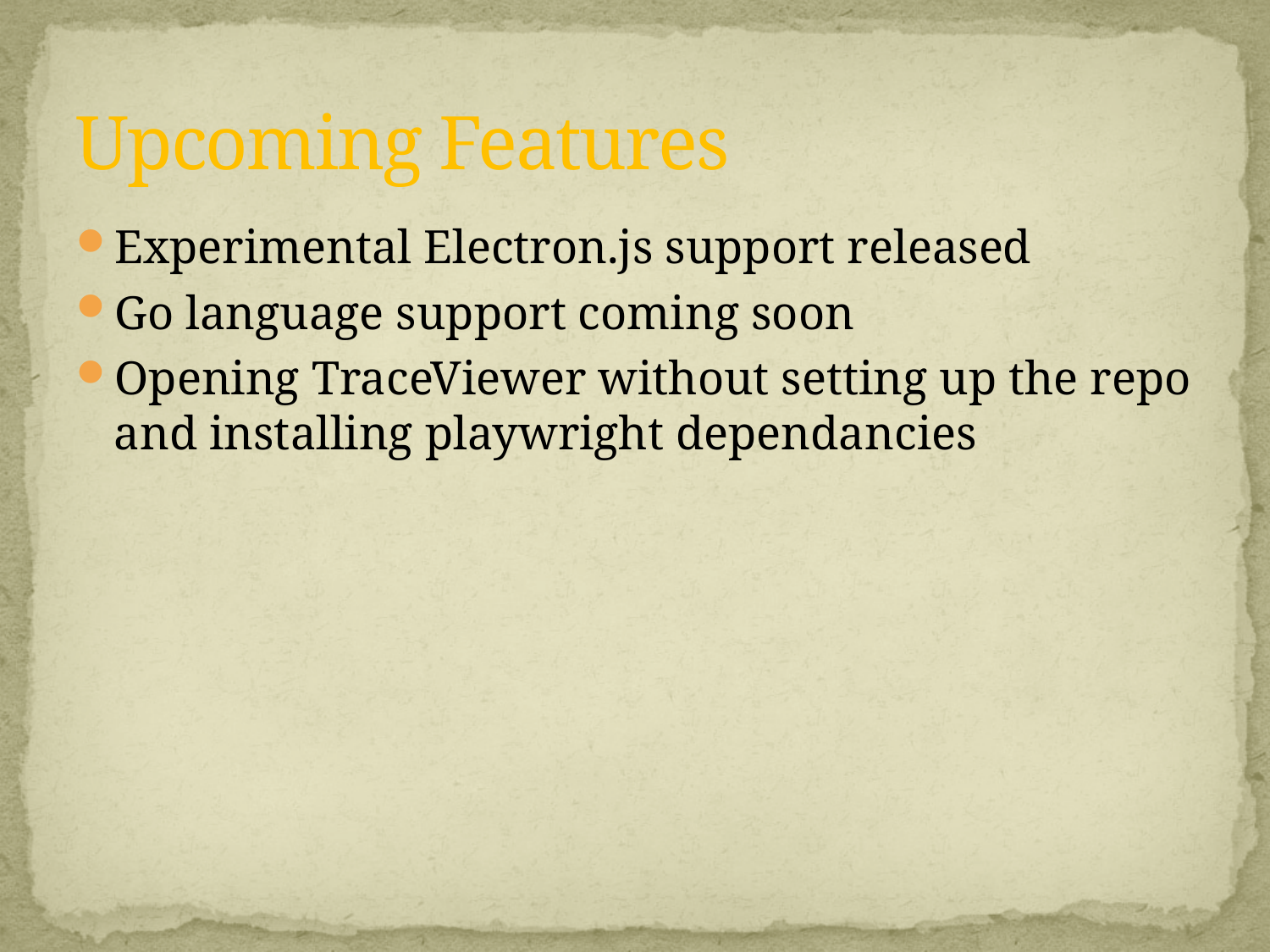

# Upcoming Features
Experimental Electron.js support released
Go language support coming soon
Opening TraceViewer without setting up the repo and installing playwright dependancies